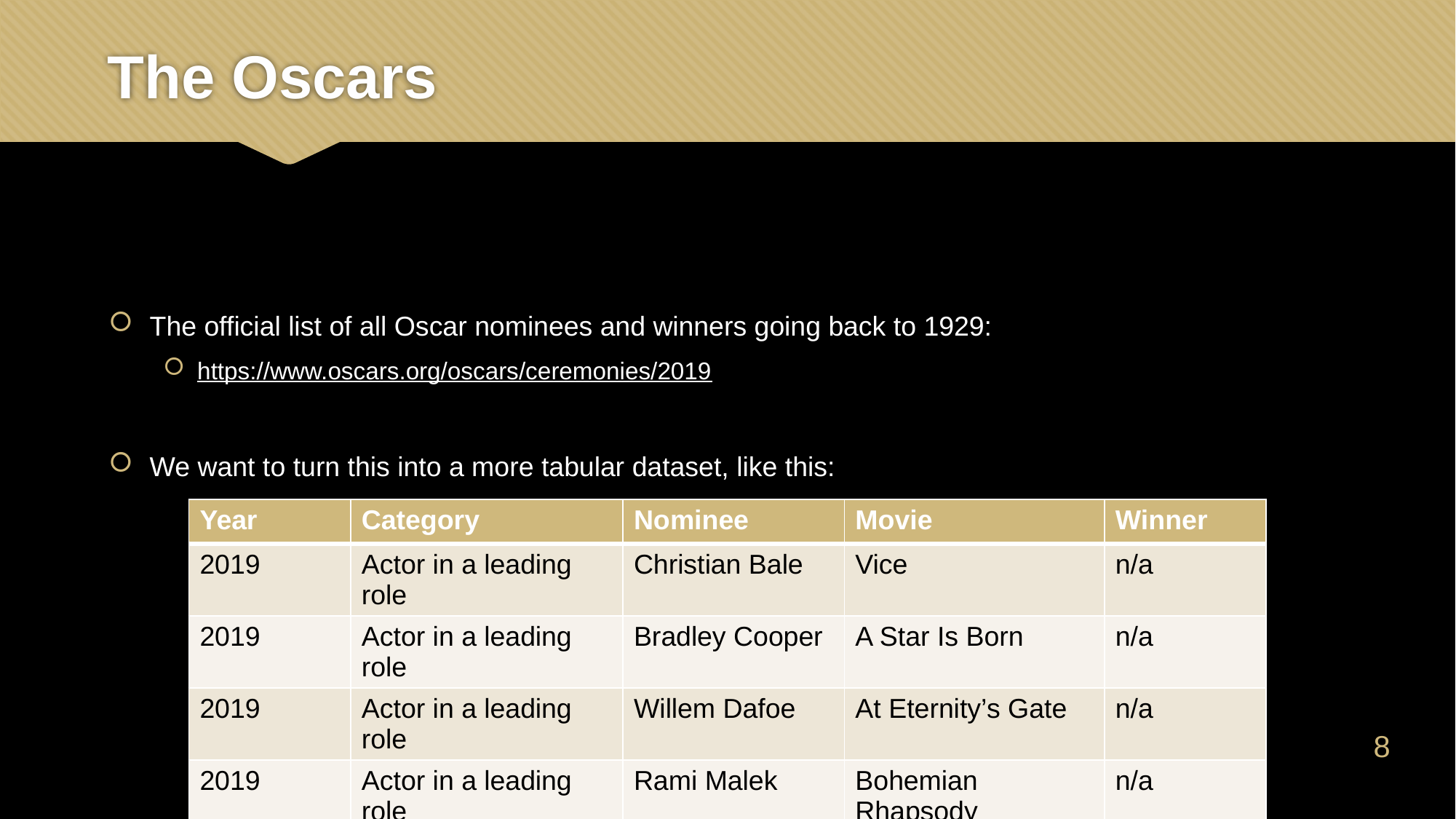

# The Oscars
The official list of all Oscar nominees and winners going back to 1929:
https://www.oscars.org/oscars/ceremonies/2019

We want to turn this into a more tabular dataset, like this:

| Year | Category | Nominee | Movie | Winner |
| --- | --- | --- | --- | --- |
| 2019 | Actor in a leading role | Christian Bale | Vice | n/a |
| 2019 | Actor in a leading role | Bradley Cooper | A Star Is Born | n/a |
| 2019 | Actor in a leading role | Willem Dafoe | At Eternity’s Gate | n/a |
| 2019 | Actor in a leading role | Rami Malek | Bohemian Rhapsody | n/a |
| 2019 | Actor in a leading role | Viggo Mortensen | Green Book | n/a |
8